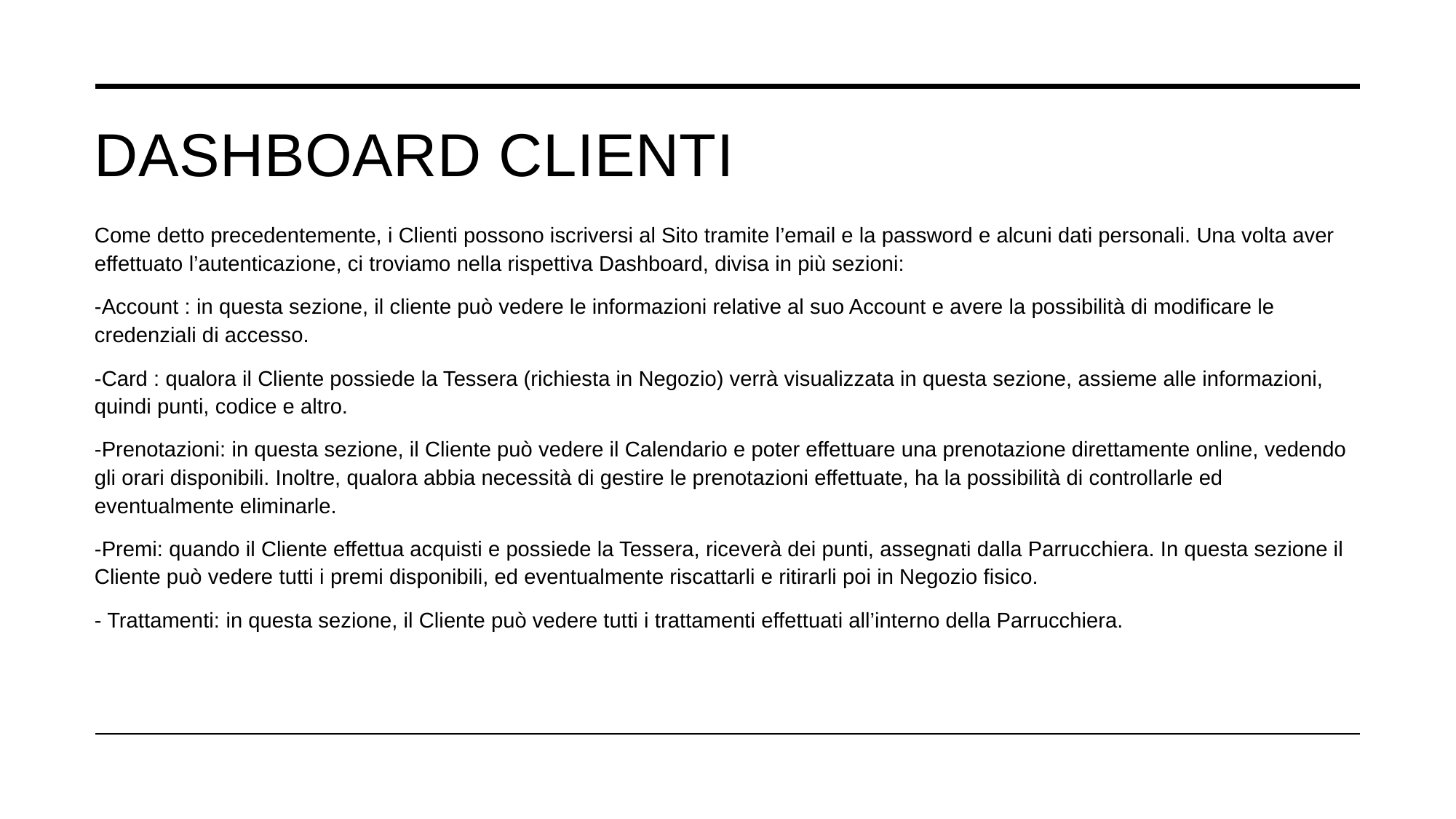

# DASHBOARD CLIENTI
Come detto precedentemente, i Clienti possono iscriversi al Sito tramite l’email e la password e alcuni dati personali. Una volta aver effettuato l’autenticazione, ci troviamo nella rispettiva Dashboard, divisa in più sezioni:
-Account : in questa sezione, il cliente può vedere le informazioni relative al suo Account e avere la possibilità di modificare le credenziali di accesso.
-Card : qualora il Cliente possiede la Tessera (richiesta in Negozio) verrà visualizzata in questa sezione, assieme alle informazioni, quindi punti, codice e altro.
-Prenotazioni: in questa sezione, il Cliente può vedere il Calendario e poter effettuare una prenotazione direttamente online, vedendo gli orari disponibili. Inoltre, qualora abbia necessità di gestire le prenotazioni effettuate, ha la possibilità di controllarle ed eventualmente eliminarle.
-Premi: quando il Cliente effettua acquisti e possiede la Tessera, riceverà dei punti, assegnati dalla Parrucchiera. In questa sezione il Cliente può vedere tutti i premi disponibili, ed eventualmente riscattarli e ritirarli poi in Negozio fisico.
- Trattamenti: in questa sezione, il Cliente può vedere tutti i trattamenti effettuati all’interno della Parrucchiera.